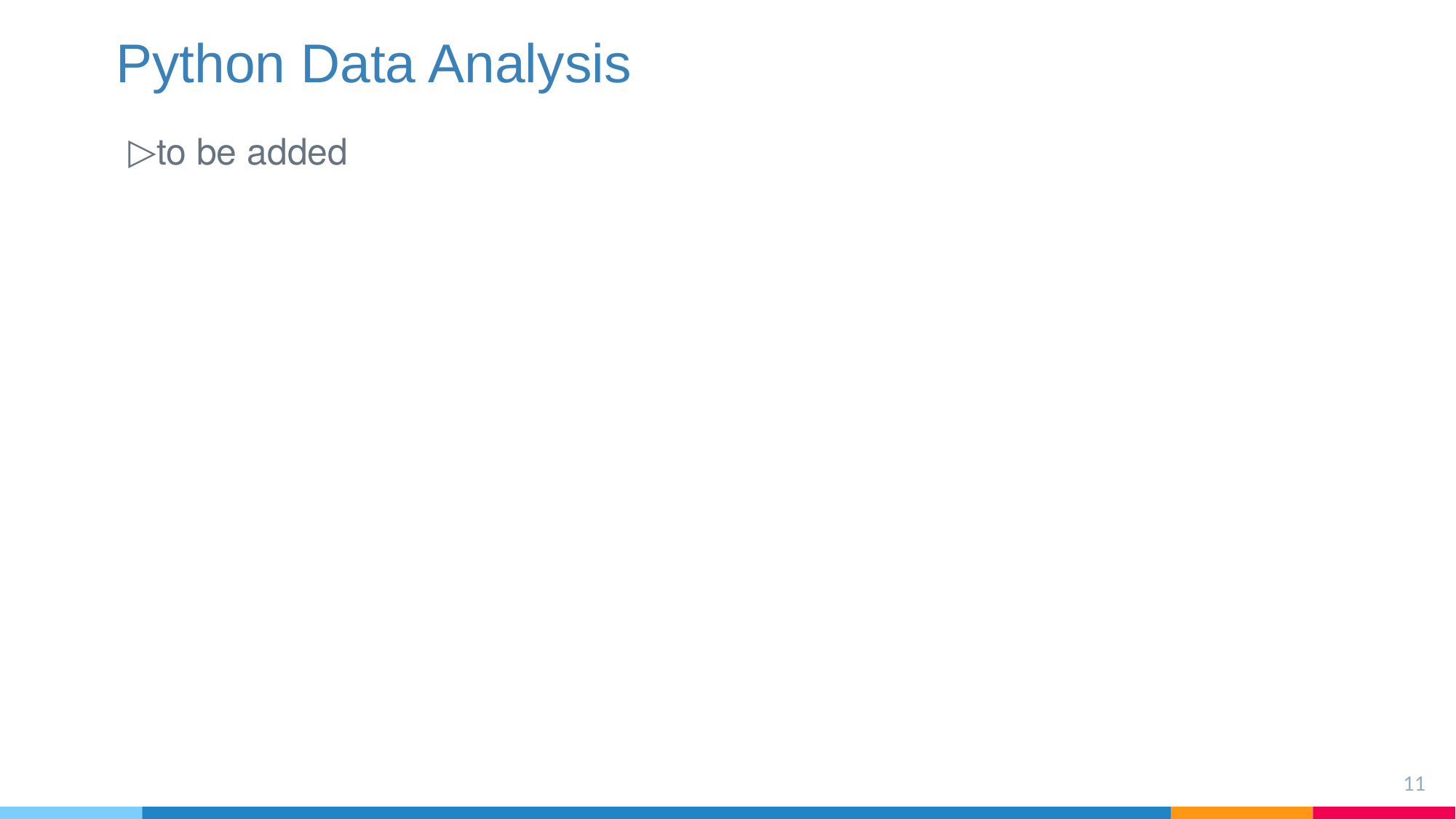

# Python Data Analysis
to be added

11